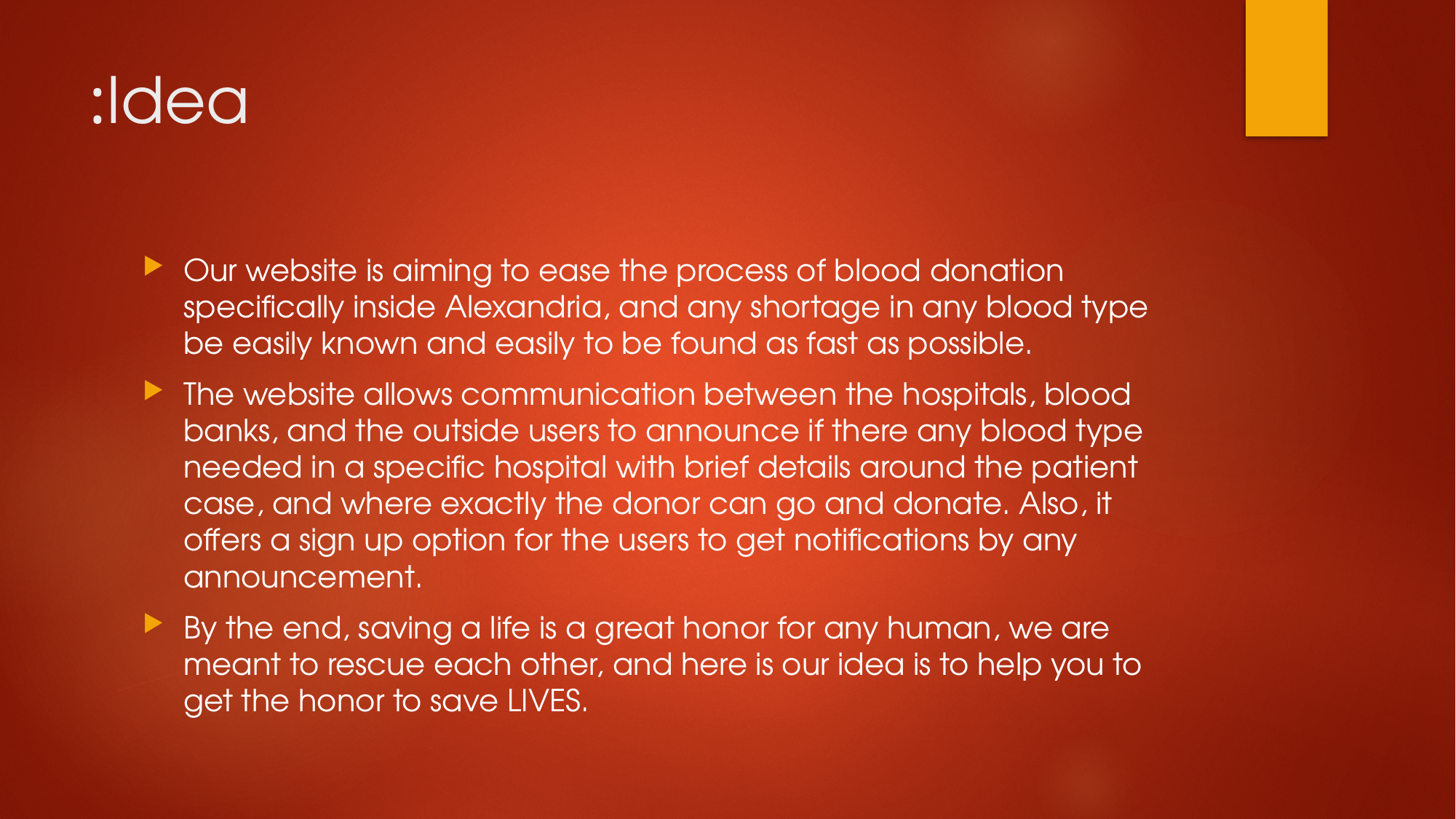

# Idea:
Our website is aiming to ease the process of blood donation specifically inside Alexandria, and any shortage in any blood type be easily known and easily to be found as fast as possible.
The website allows communication between the hospitals, blood banks, and the outside users to announce if there any blood type needed in a specific hospital with brief details around the patient case, and where exactly the donor can go and donate. Also, it offers a sign up option for the users to get notifications by any announcement.
By the end, saving a life is a great honor for any human, we are meant to rescue each other, and here is our idea is to help you to get the honor to save LIVES.